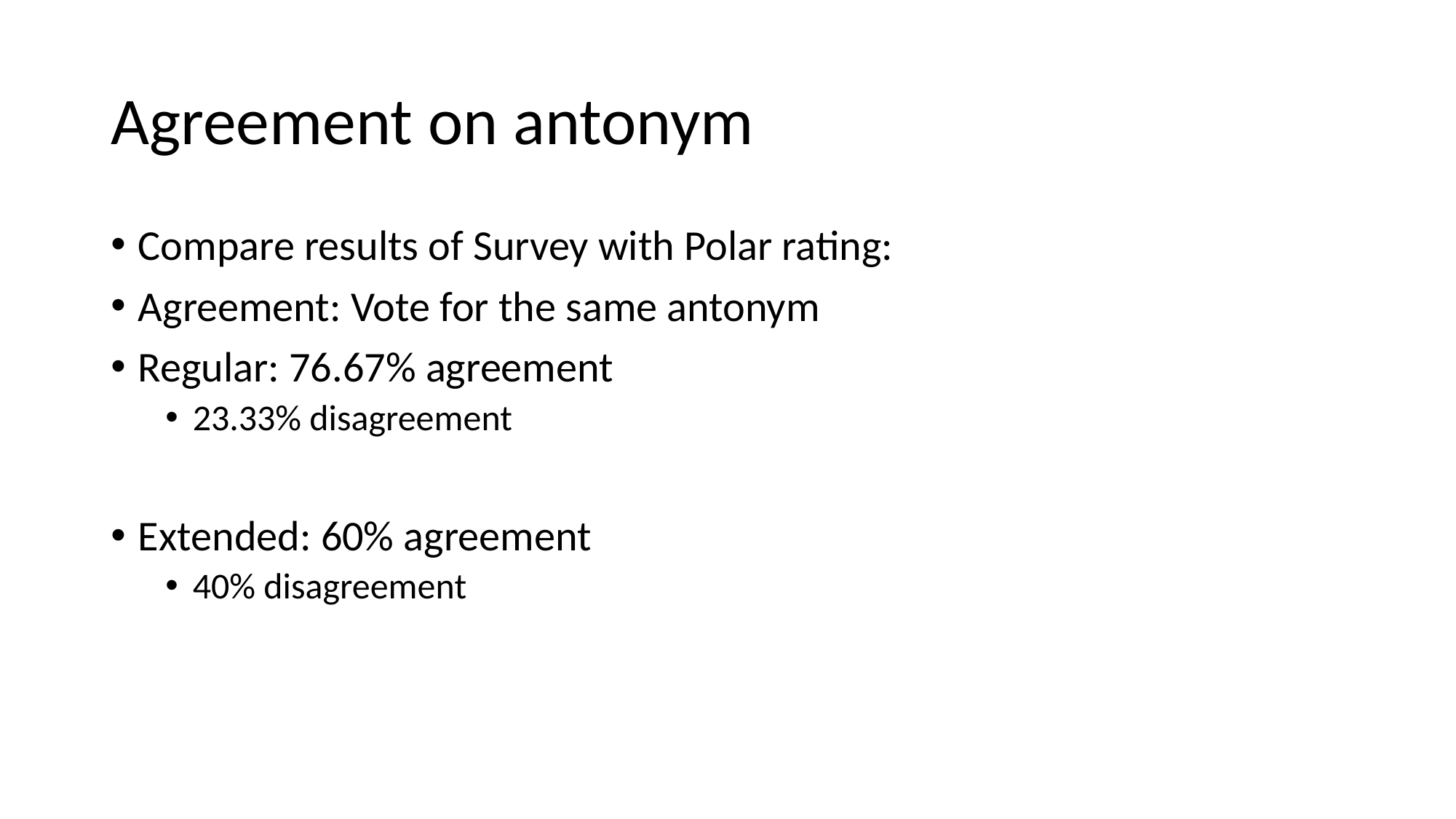

# Agreement on antonym
Compare results of Survey with Polar rating:
Agreement: Vote for the same antonym
Regular: 76.67% agreement
23.33% disagreement

Extended: 60% agreement
40% disagreement